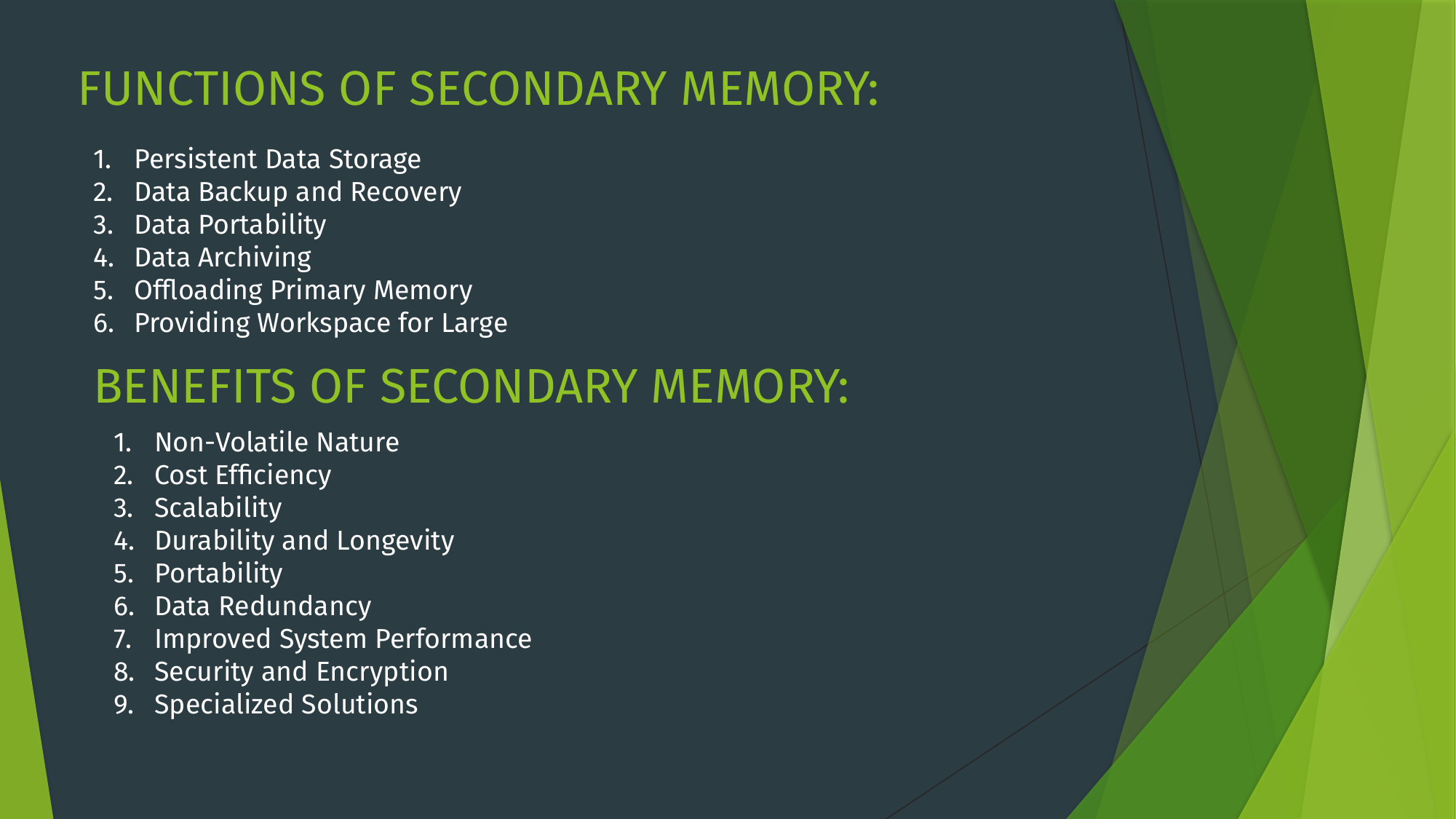

FUNCTIONS OF SECONDARY MEMORY:

Persistent Data Storage
Data Backup and Recovery
Data Portability
Data Archiving
Offloading Primary Memory
Providing Workspace for Large
BENEFITS OF SECONDARY MEMORY:
Non-Volatile Nature
Cost Efficiency
Scalability
Durability and Longevity
Portability
Data Redundancy
Improved System Performance
Security and Encryption
Specialized Solutions